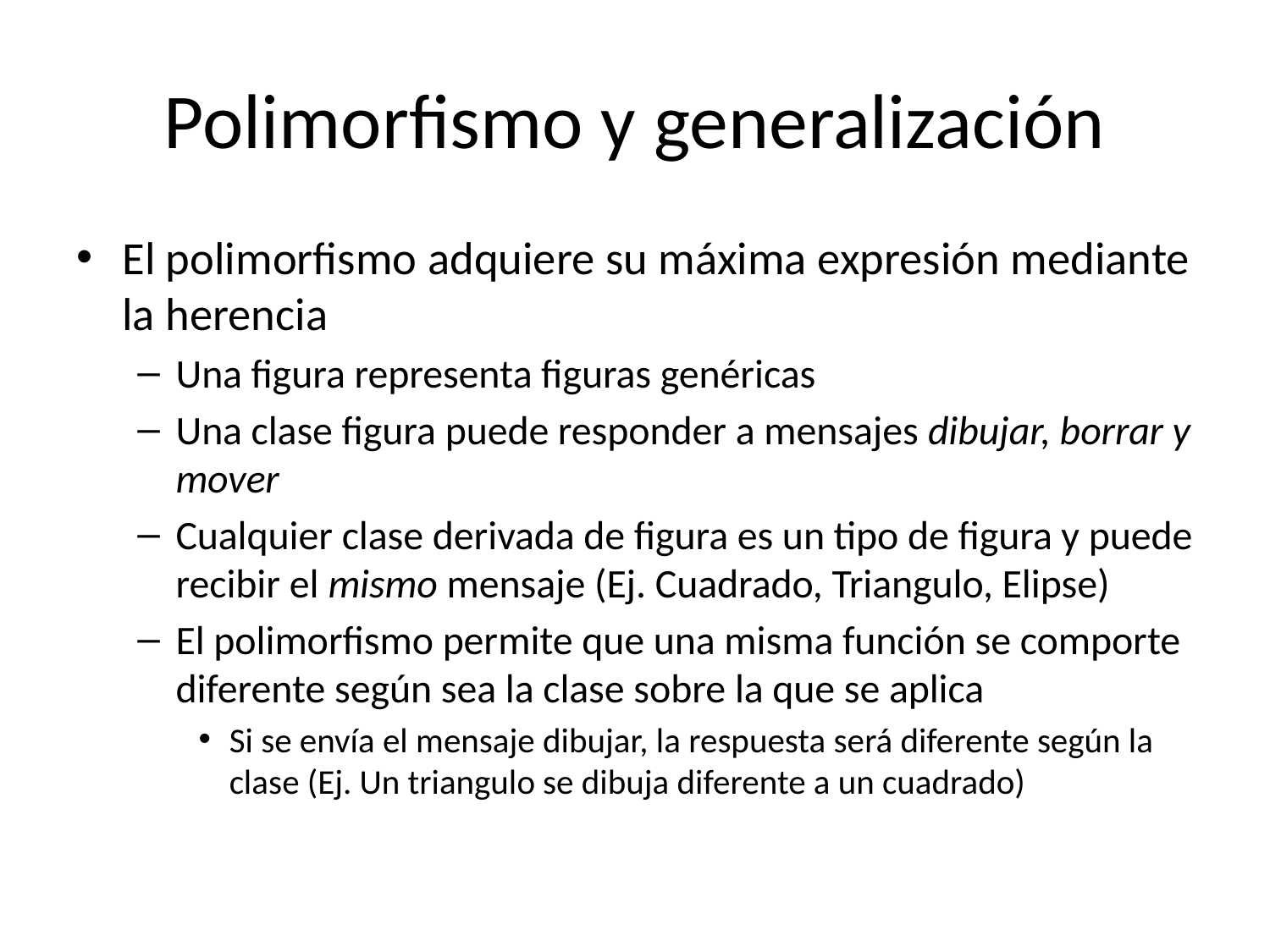

# Polimorfismo y generalización
El polimorfismo adquiere su máxima expresión mediante la herencia
Una figura representa figuras genéricas
Una clase figura puede responder a mensajes dibujar, borrar y mover
Cualquier clase derivada de figura es un tipo de figura y puede recibir el mismo mensaje (Ej. Cuadrado, Triangulo, Elipse)
El polimorfismo permite que una misma función se comporte diferente según sea la clase sobre la que se aplica
Si se envía el mensaje dibujar, la respuesta será diferente según la clase (Ej. Un triangulo se dibuja diferente a un cuadrado)